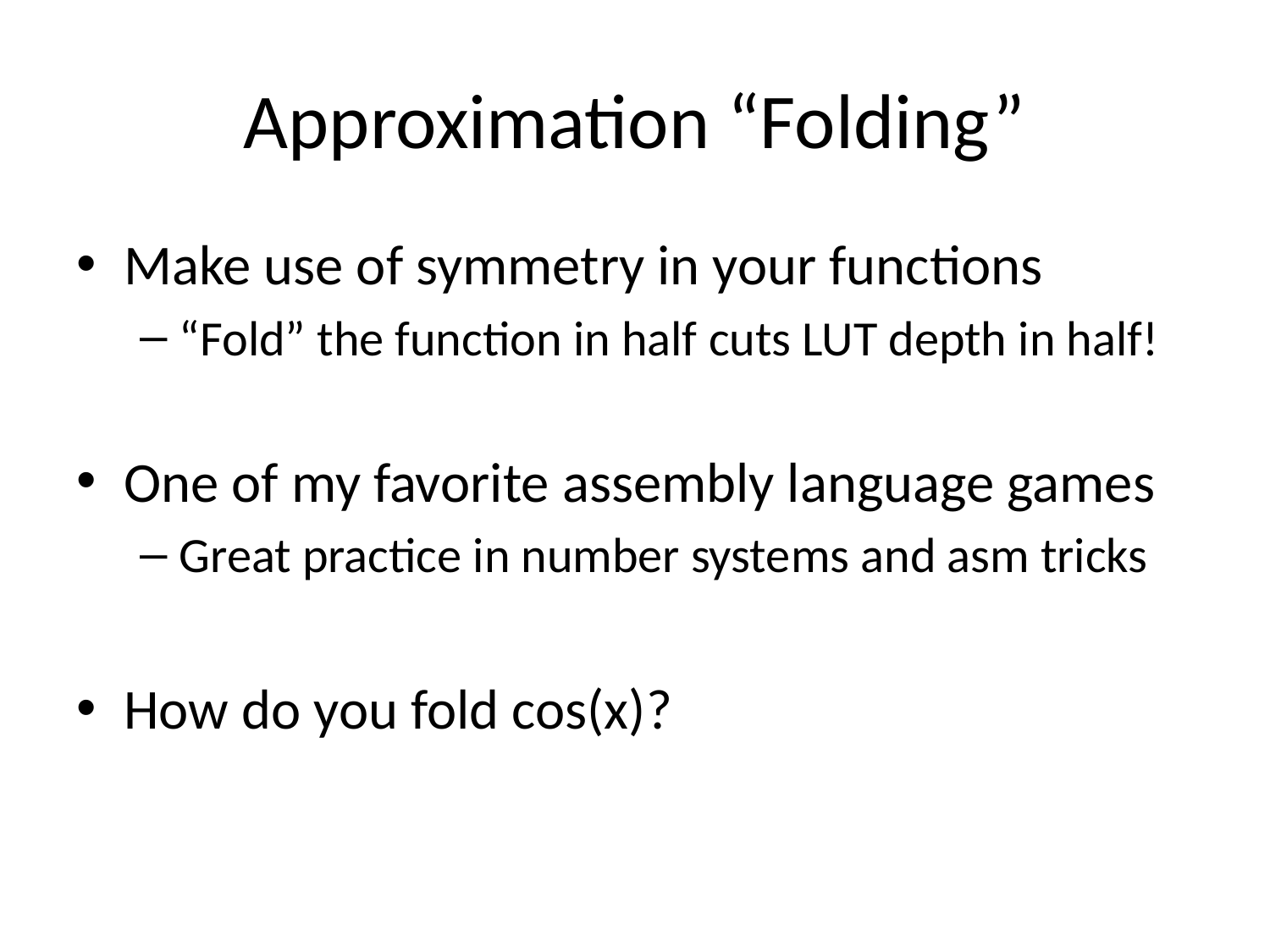

# Approximation “Folding”
Make use of symmetry in your functions
“Fold” the function in half cuts LUT depth in half!

One of my favorite assembly language games
Great practice in number systems and asm tricks

How do you fold cos(x)?